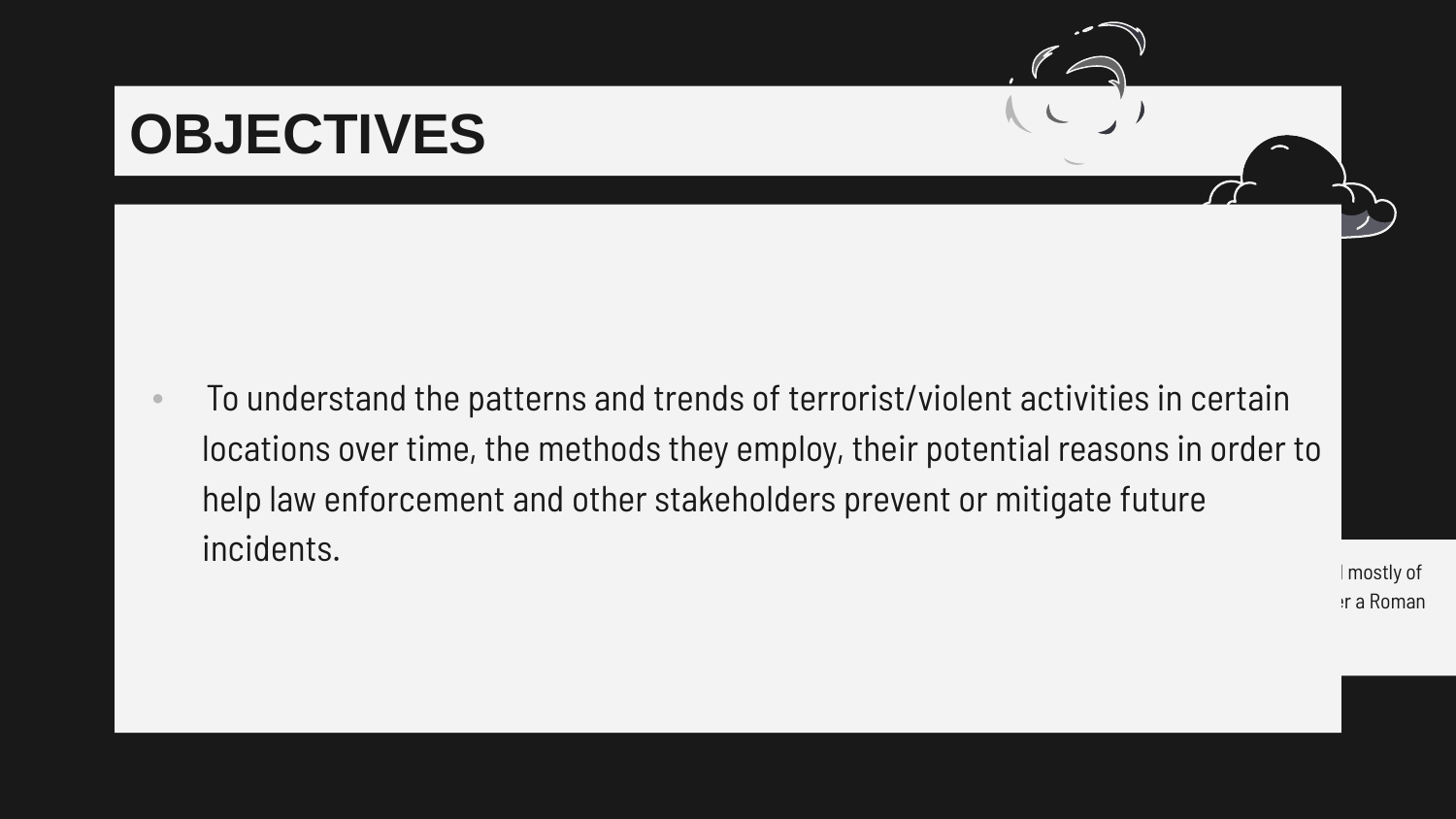

# OBJECTIVES

 To understand the patterns and trends of terrorist/violent activities in certain locations over time, the methods they employ, their potential reasons in order to help law enforcement and other stakeholders prevent or mitigate future incidents.

Saturn has several rings. It's composed mostly of hydrogen and helium. It was named after a Roman god